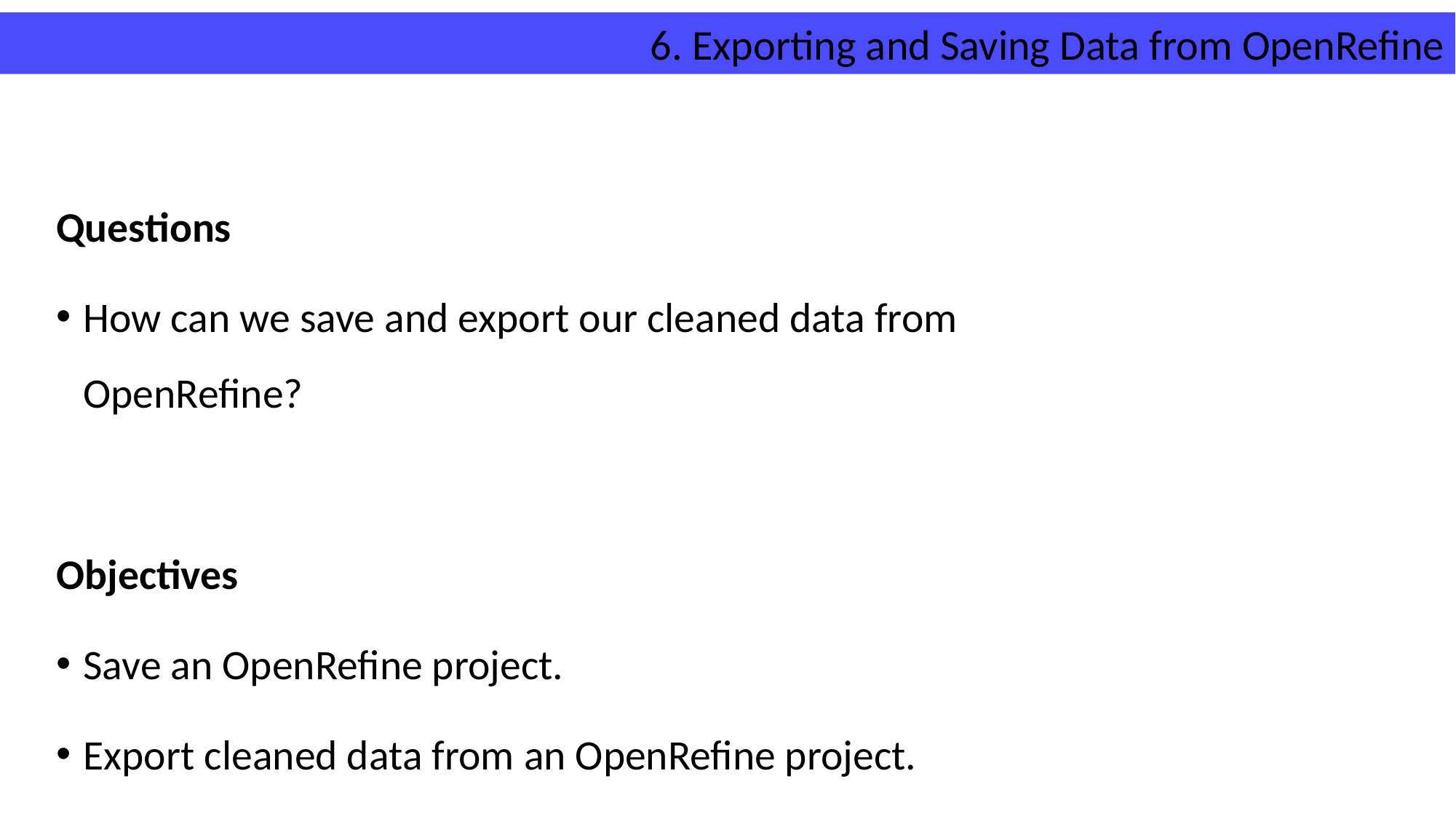

6. Exporting and Saving Data from OpenRefine
Questions
How can we save and export our cleaned data from OpenRefine?

Objectives
Save an OpenRefine project.
Export cleaned data from an OpenRefine project.